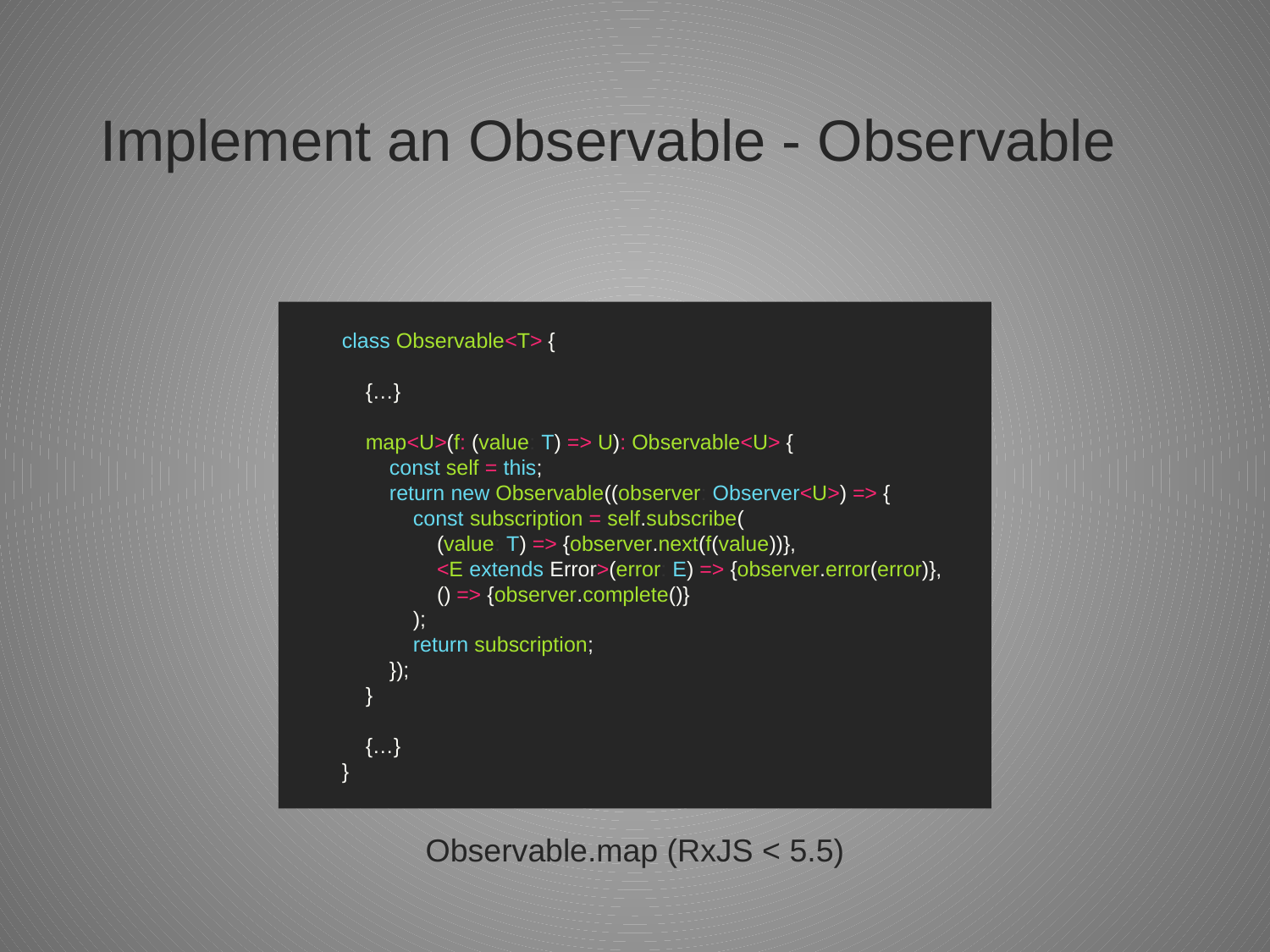

# Implement an Observable - Observable

class Observable<T> {

    {…}

    map<U>(f: (value: T) => U): Observable<U> {
        const self = this;
        return new Observable((observer: Observer<U>) => {
            const subscription = self.subscribe(
                (value: T) => {observer.next(f(value))},
                <E extends Error>(error: E) => {observer.error(error)},
                () => {observer.complete()}
            );
            return subscription;
        });
    }

    {…}
}

Observable.map (RxJS < 5.5)